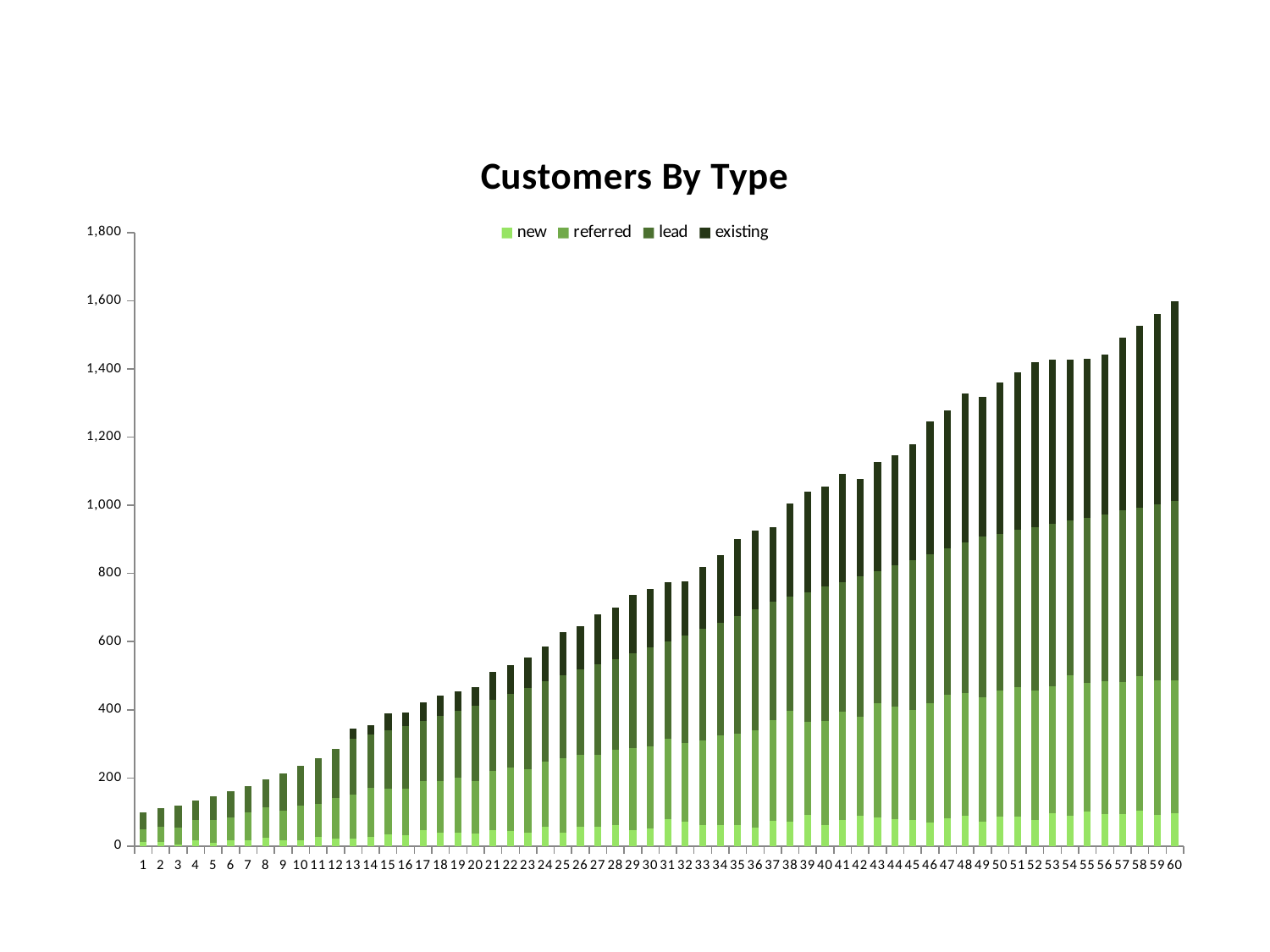

### Chart: Customers By Type

| Category | new | referred | lead | existing |
|---|---|---|---|---|
| 1 | 11.0 | 39.0 | 50.0 | 0.0 |
| 2 | 13.0 | 44.0 | 54.0 | 0.0 |
| 3 | 5.0 | 49.0 | 66.0 | 0.0 |
| 4 | 16.0 | 61.0 | 56.0 | 0.0 |
| 5 | 10.0 | 66.0 | 71.0 | 0.0 |
| 6 | 18.0 | 65.0 | 78.0 | 0.0 |
| 7 | 17.0 | 82.0 | 78.0 | 0.0 |
| 8 | 24.0 | 89.0 | 82.0 | 0.0 |
| 9 | 18.0 | 86.0 | 110.0 | 0.0 |
| 10 | 16.0 | 103.0 | 117.0 | 0.0 |
| 11 | 28.0 | 95.0 | 136.0 | 0.0 |
| 12 | 23.0 | 118.0 | 144.0 | 0.0 |
| 13 | 23.0 | 129.0 | 162.0 | 30.0 |
| 14 | 27.0 | 144.0 | 156.0 | 27.0 |
| 15 | 35.0 | 133.0 | 171.0 | 50.0 |
| 16 | 33.0 | 135.0 | 185.0 | 40.0 |
| 17 | 46.0 | 145.0 | 176.0 | 56.0 |
| 18 | 39.0 | 153.0 | 190.0 | 59.0 |
| 19 | 39.0 | 162.0 | 196.0 | 58.0 |
| 20 | 37.0 | 155.0 | 221.0 | 53.0 |
| 21 | 47.0 | 175.0 | 208.0 | 81.0 |
| 22 | 45.0 | 185.0 | 216.0 | 86.0 |
| 23 | 39.0 | 187.0 | 239.0 | 88.0 |
| 24 | 57.0 | 191.0 | 235.0 | 103.0 |
| 25 | 40.0 | 218.0 | 244.0 | 126.0 |
| 26 | 58.0 | 209.0 | 251.0 | 126.0 |
| 27 | 56.0 | 211.0 | 266.0 | 148.0 |
| 28 | 62.0 | 220.0 | 267.0 | 150.0 |
| 29 | 46.0 | 242.0 | 278.0 | 172.0 |
| 30 | 53.0 | 240.0 | 289.0 | 172.0 |
| 31 | 80.0 | 236.0 | 284.0 | 175.0 |
| 32 | 72.0 | 232.0 | 314.0 | 159.0 |
| 33 | 63.0 | 247.0 | 327.0 | 181.0 |
| 34 | 62.0 | 262.0 | 331.0 | 199.0 |
| 35 | 63.0 | 266.0 | 346.0 | 227.0 |
| 36 | 54.0 | 285.0 | 357.0 | 230.0 |
| 37 | 75.0 | 294.0 | 347.0 | 220.0 |
| 38 | 71.0 | 326.0 | 334.0 | 275.0 |
| 39 | 92.0 | 273.0 | 380.0 | 294.0 |
| 40 | 63.0 | 305.0 | 393.0 | 293.0 |
| 41 | 77.0 | 318.0 | 380.0 | 317.0 |
| 42 | 88.0 | 292.0 | 411.0 | 287.0 |
| 43 | 84.0 | 335.0 | 388.0 | 319.0 |
| 44 | 79.0 | 331.0 | 413.0 | 325.0 |
| 45 | 77.0 | 322.0 | 440.0 | 341.0 |
| 46 | 70.0 | 350.0 | 436.0 | 389.0 |
| 47 | 81.0 | 362.0 | 431.0 | 404.0 |
| 48 | 89.0 | 361.0 | 440.0 | 438.0 |
| 49 | 73.0 | 364.0 | 472.0 | 410.0 |
| 50 | 87.0 | 370.0 | 460.0 | 444.0 |
| 51 | 87.0 | 380.0 | 460.0 | 464.0 |
| 52 | 76.0 | 380.0 | 480.0 | 483.0 |
| 53 | 97.0 | 372.0 | 477.0 | 481.0 |
| 54 | 88.0 | 412.0 | 455.0 | 473.0 |
| 55 | 102.0 | 376.0 | 486.0 | 466.0 |
| 56 | 93.0 | 392.0 | 489.0 | 469.0 |
| 57 | 94.0 | 388.0 | 502.0 | 507.0 |
| 58 | 103.0 | 396.0 | 495.0 | 533.0 |
| 59 | 92.0 | 395.0 | 517.0 | 557.0 |
| 60 | 96.0 | 391.0 | 526.0 | 586.0 |